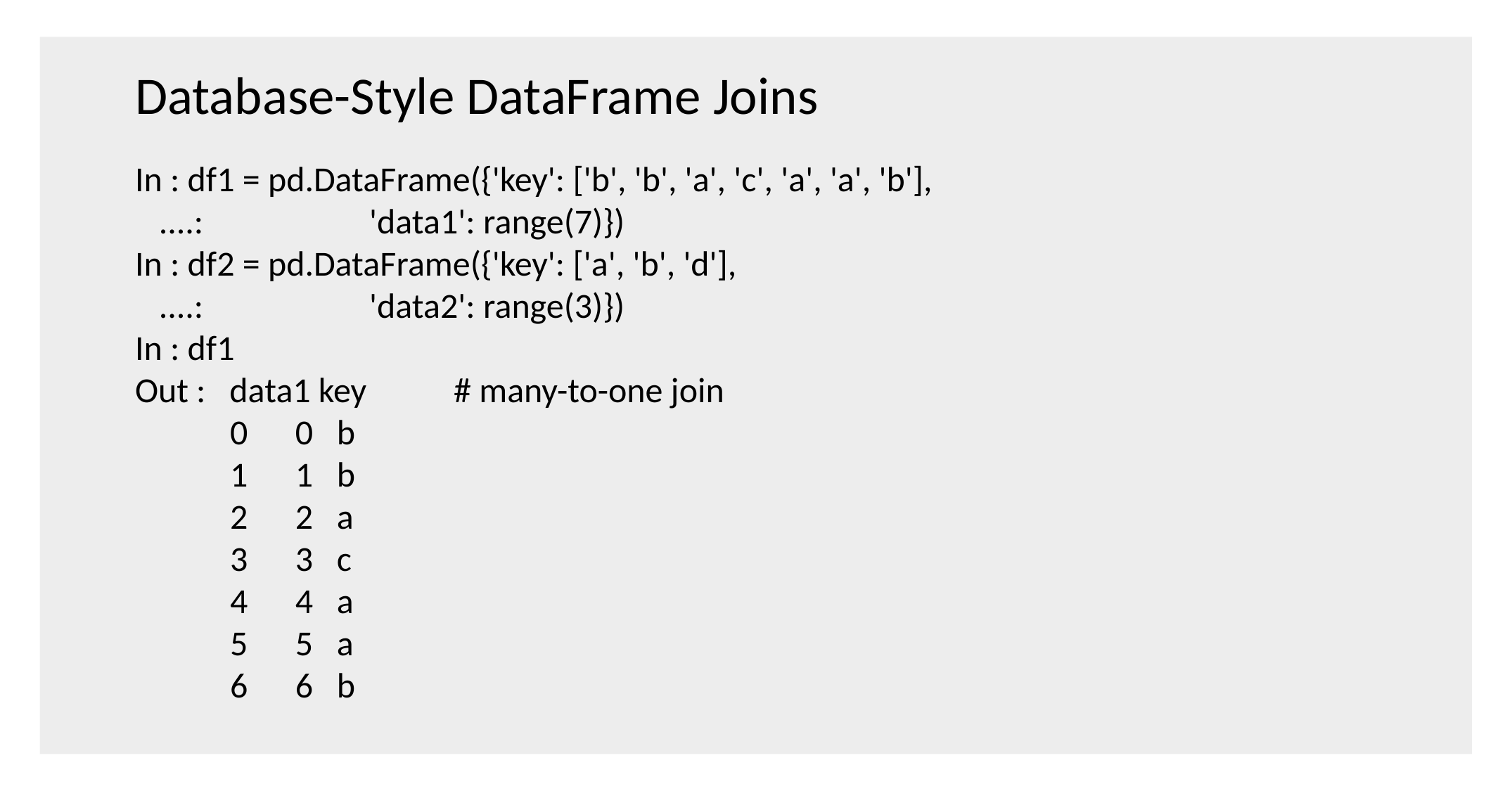

Database-Style DataFrame Joins

In : df1 = pd.DataFrame({'key': ['b', 'b', 'a', 'c', 'a', 'a', 'b'],
   ....:                     'data1': range(7)})
In : df2 = pd.DataFrame({'key': ['a', 'b', 'd'],
   ....:                     'data2': range(3)})
In : df1
Out :   data1 key           # many-to-one join
            0      0   b
            1      1   b
            2      2   a
            3      3   c
            4      4   a
            5      5   a
            6      6   b